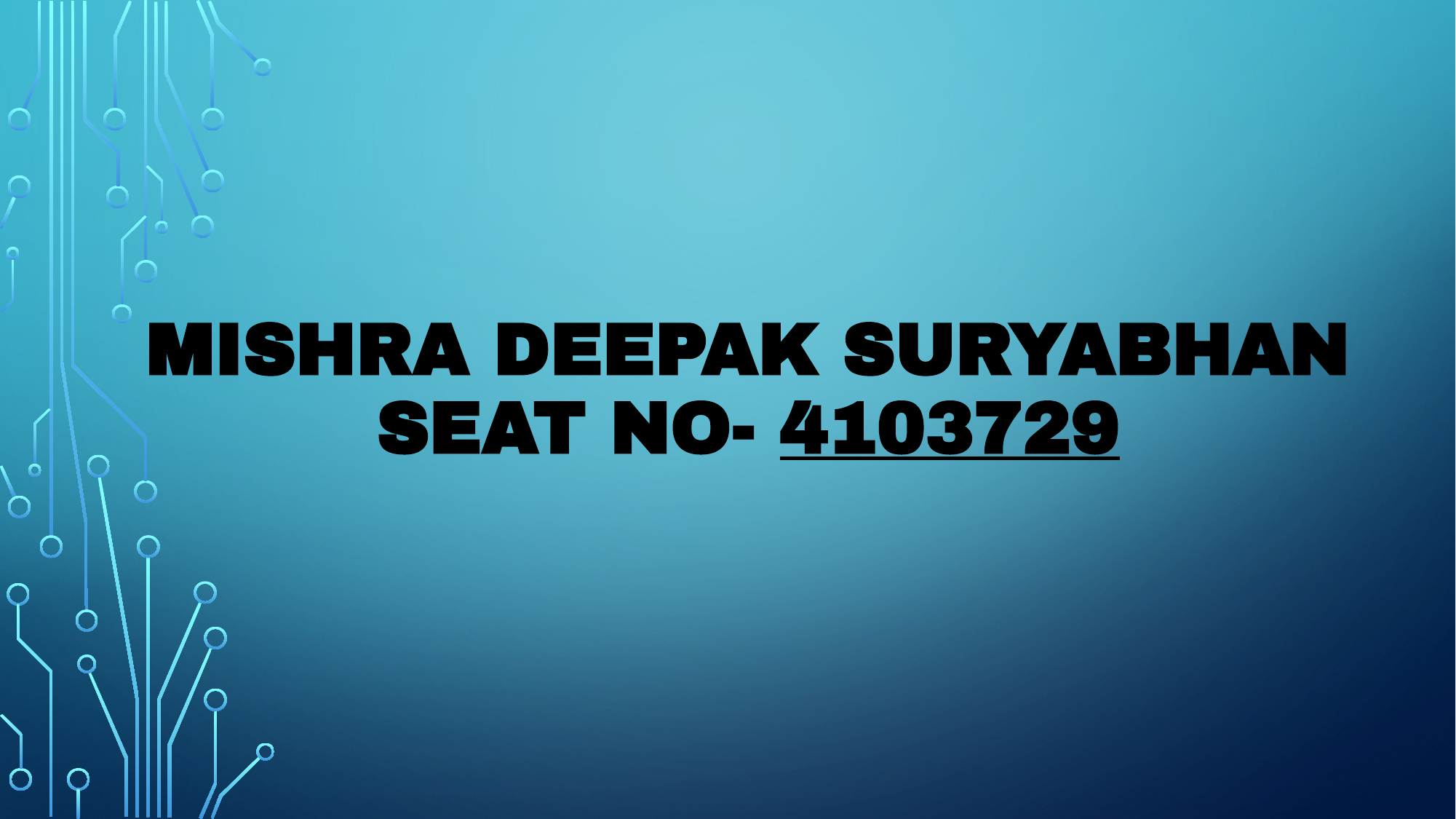

# MISHRA DEEPAK SURYABHAN SEAT No- 4103729